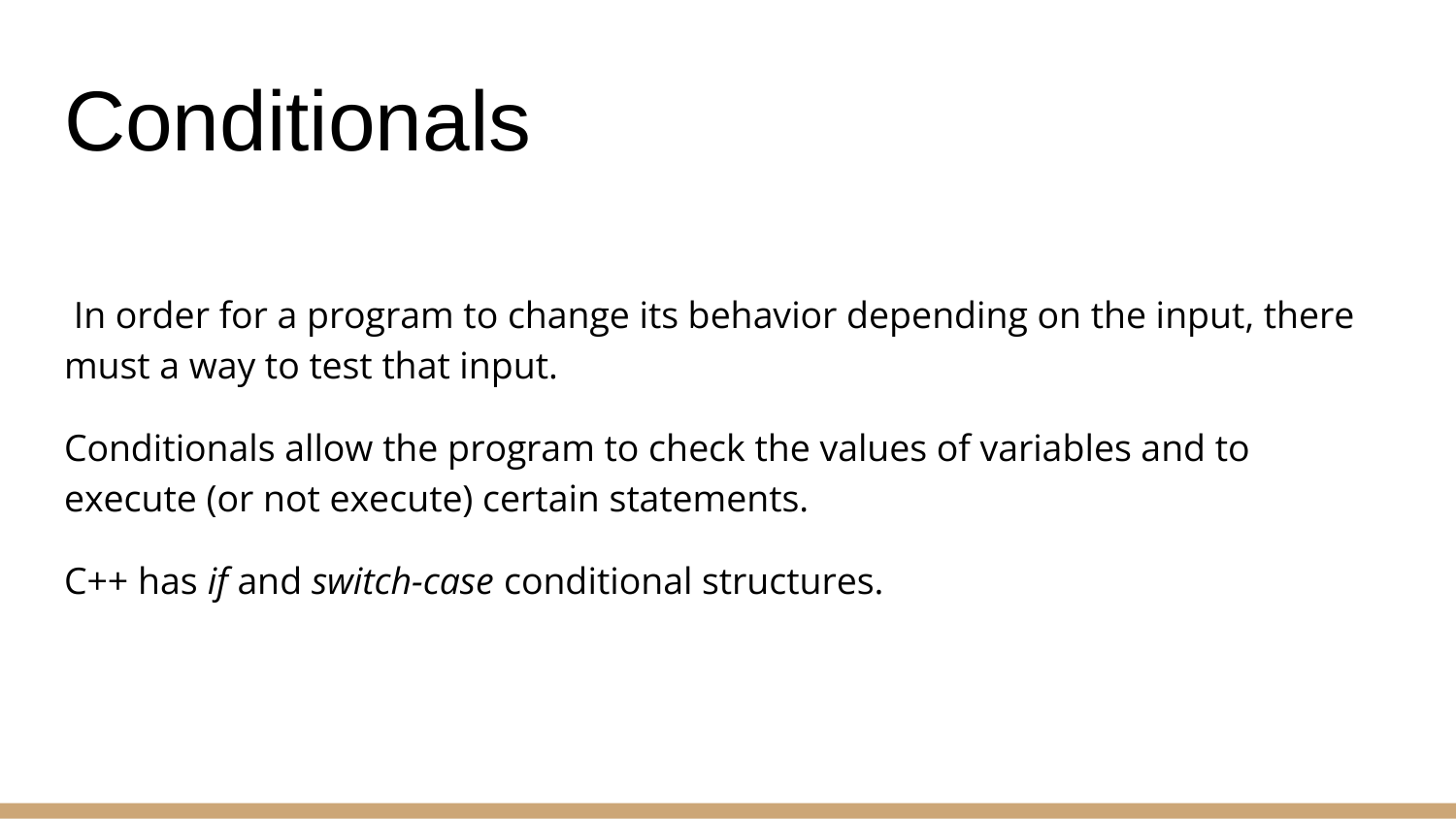

# Conditionals

 In order for a program to change its behavior depending on the input, there must a way to test that input.
Conditionals allow the program to check the values of variables and to execute (or not execute) certain statements.
C++ has if and switch-case conditional structures.